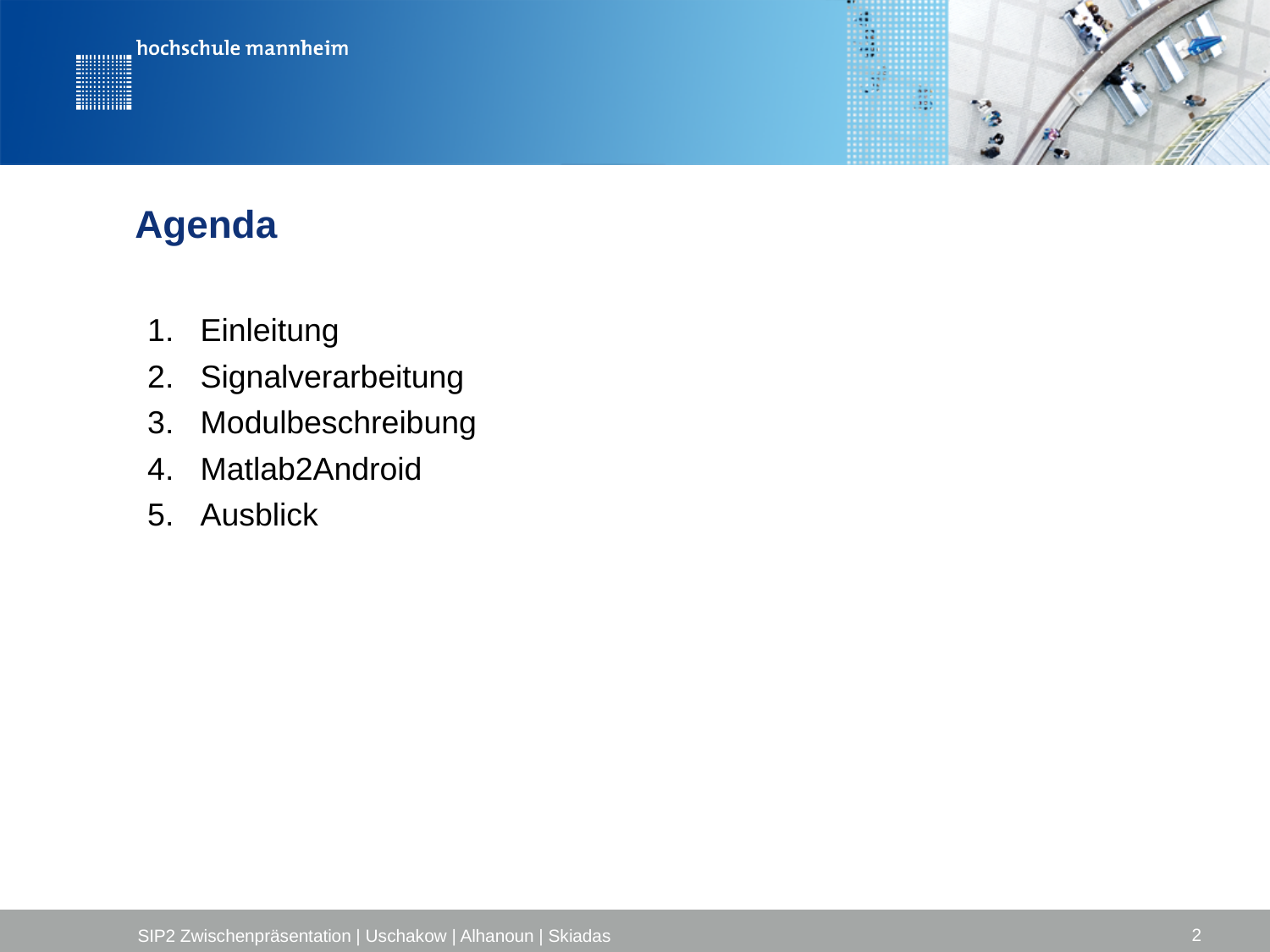

# Agenda
Einleitung
Signalverarbeitung
Modulbeschreibung
Matlab2Android
Ausblick
2
SIP2 Zwischenpräsentation | Uschakow | Alhanoun | Skiadas